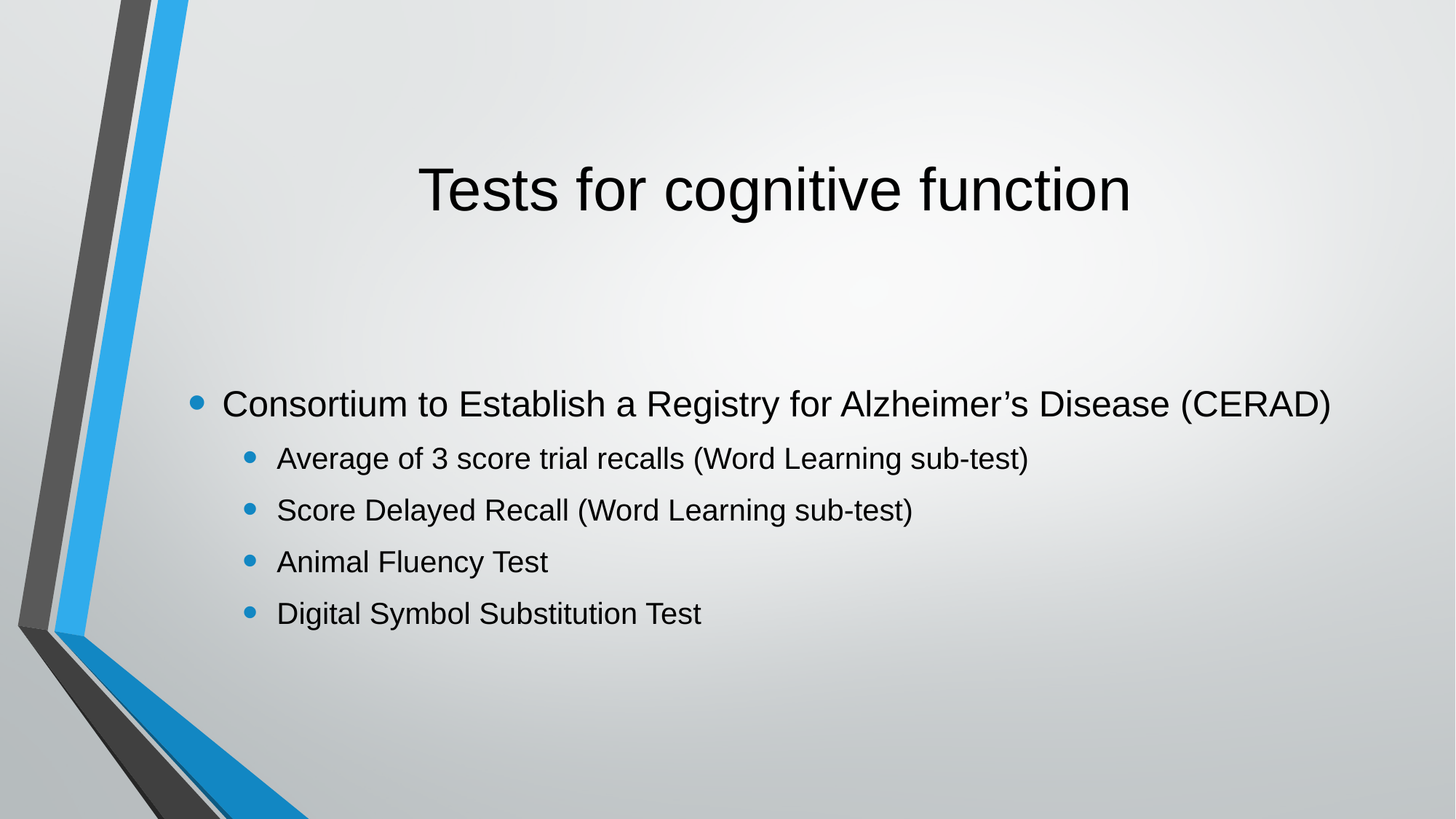

# Tests for cognitive function
Consortium to Establish a Registry for Alzheimer’s Disease (CERAD)
Average of 3 score trial recalls (Word Learning sub-test)
Score Delayed Recall (Word Learning sub-test)
Animal Fluency Test
Digital Symbol Substitution Test